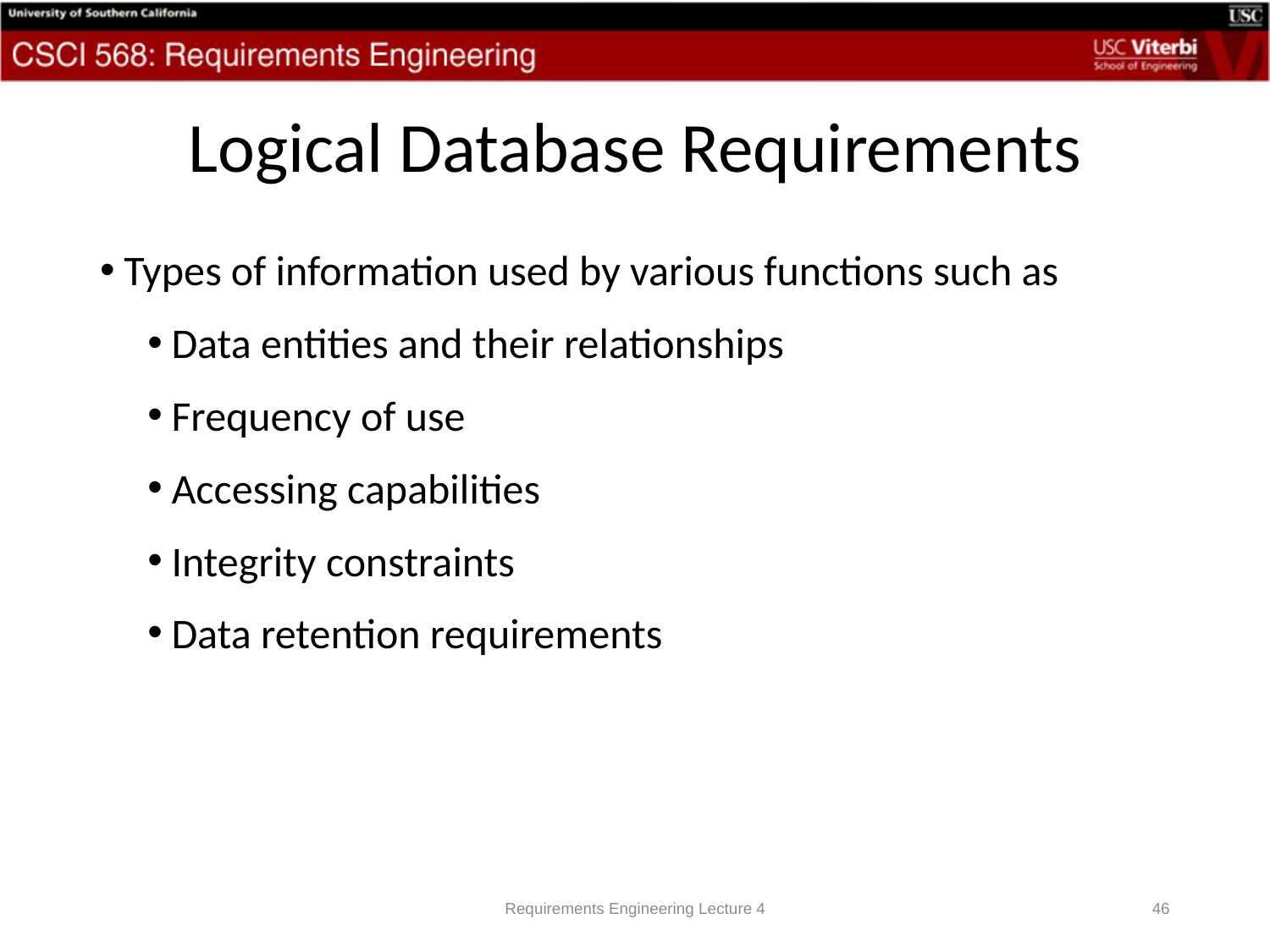

# Logical Database Requirements
Types of information used by various functions such as
Data entities and their relationships
Frequency of use
Accessing capabilities
Integrity constraints
Data retention requirements
Requirements Engineering Lecture 4
46